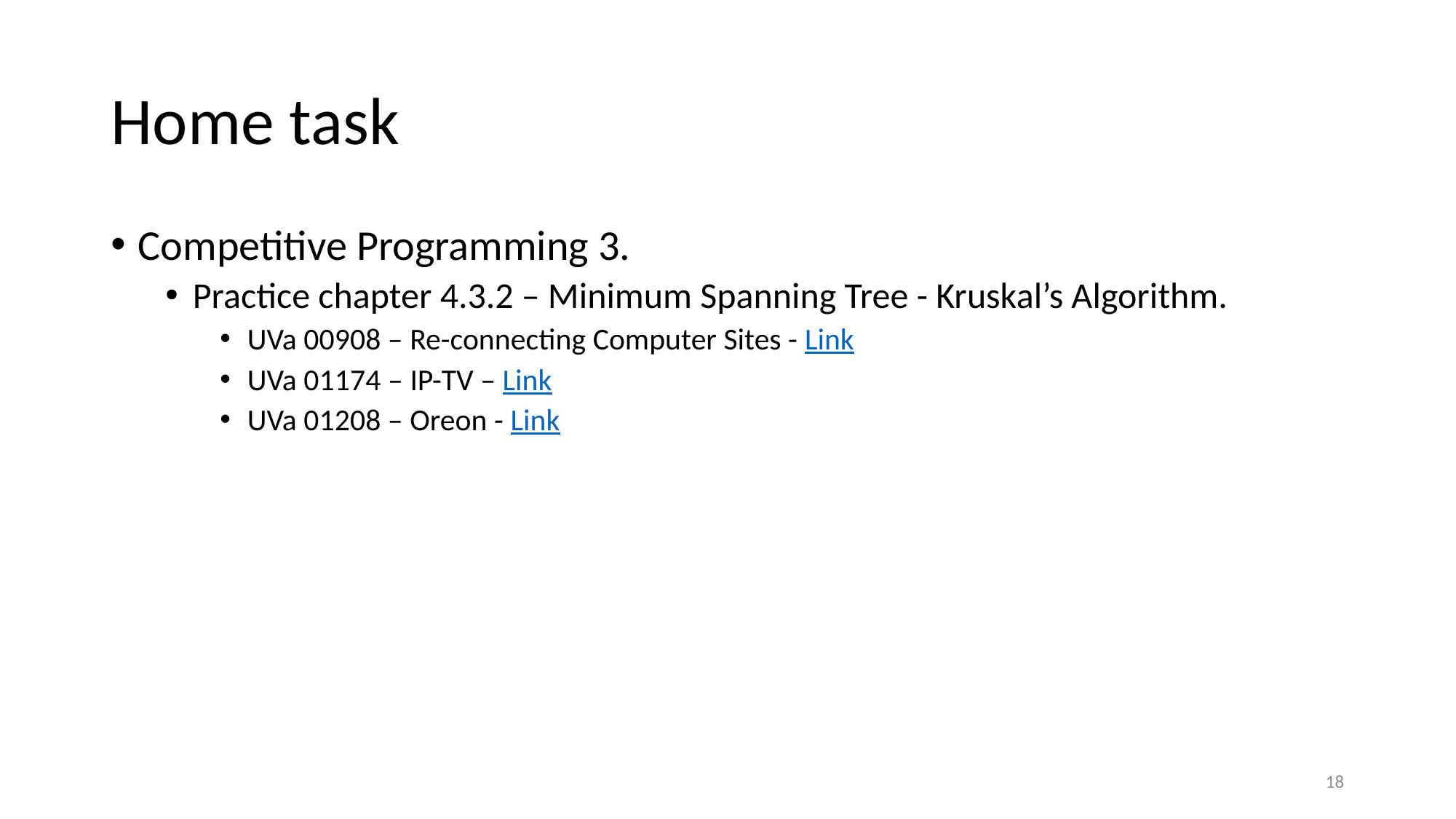

# Home task
Competitive Programming 3.
Practice chapter 4.3.2 – Minimum Spanning Tree - Kruskal’s Algorithm.
UVa 00908 – Re-connecting Computer Sites - Link
UVa 01174 – IP-TV – Link
UVa 01208 – Oreon - Link

18